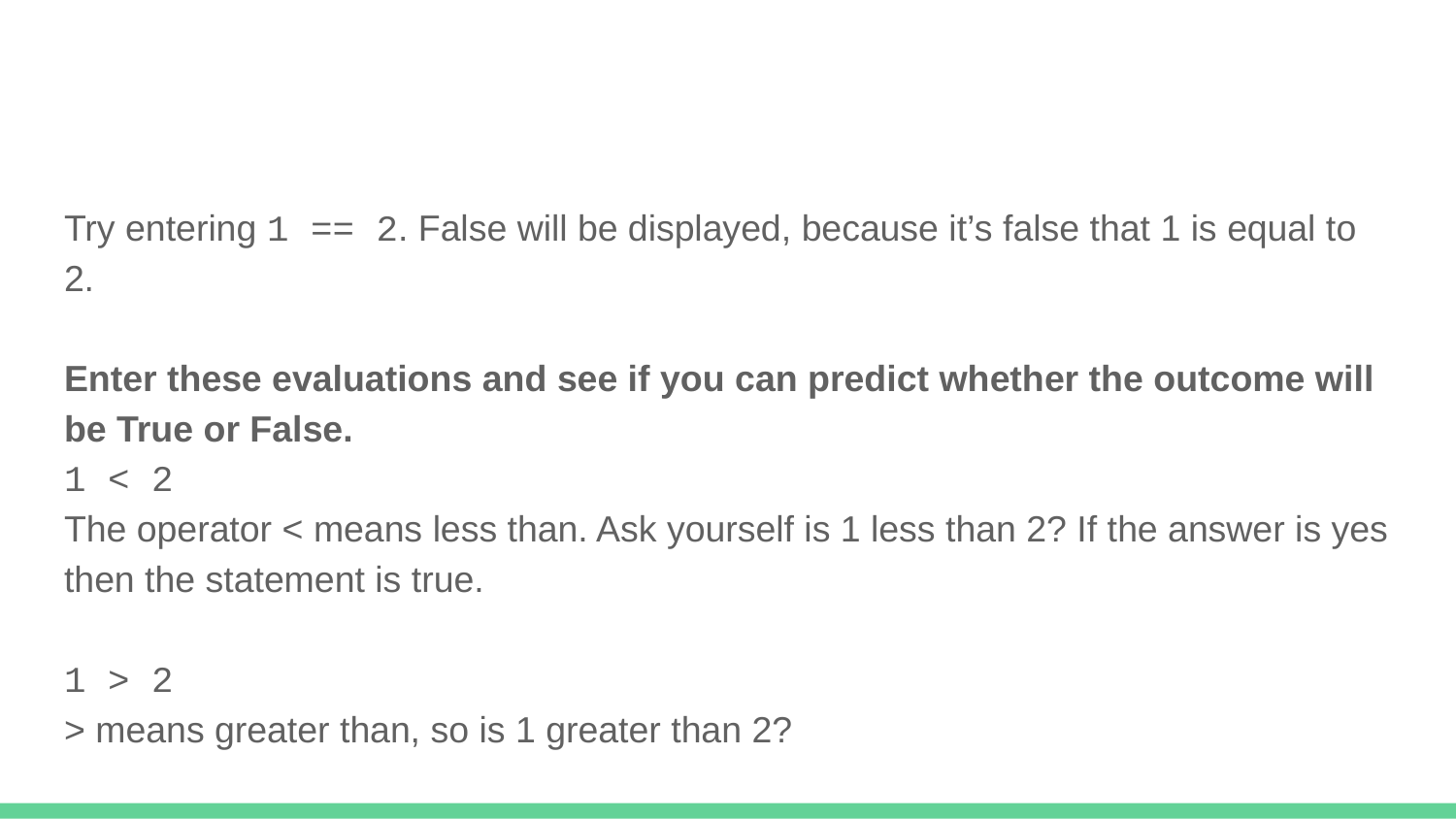

#
Try entering 1 == 2. False will be displayed, because it’s false that 1 is equal to 2.
Enter these evaluations and see if you can predict whether the outcome will be True or False.
1 < 2
The operator < means less than. Ask yourself is 1 less than 2? If the answer is yes then the statement is true.
1 > 2
> means greater than, so is 1 greater than 2?